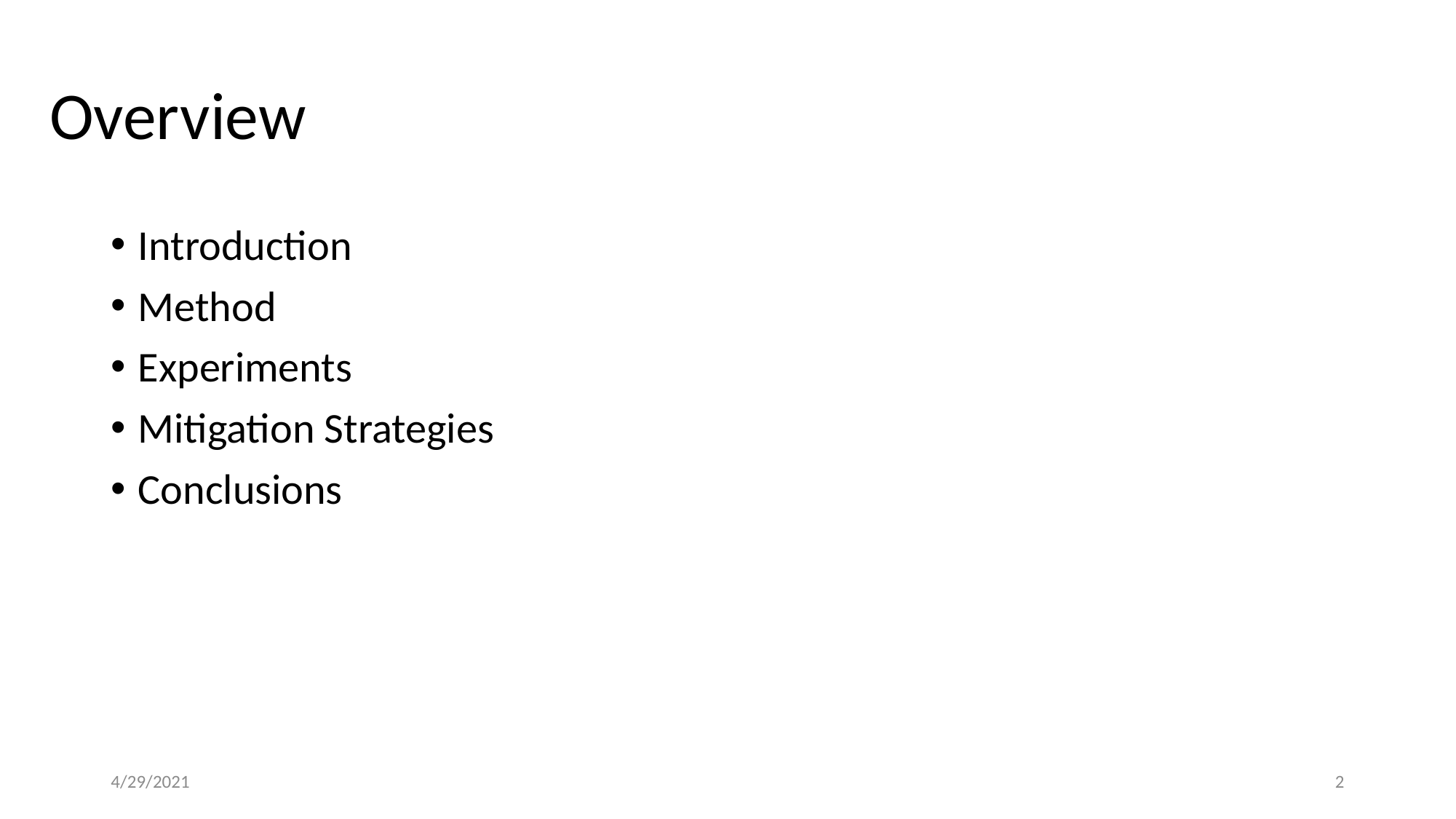

# Overview
Introduction
Method
Experiments
Mitigation Strategies
Conclusions
4/29/2021
2